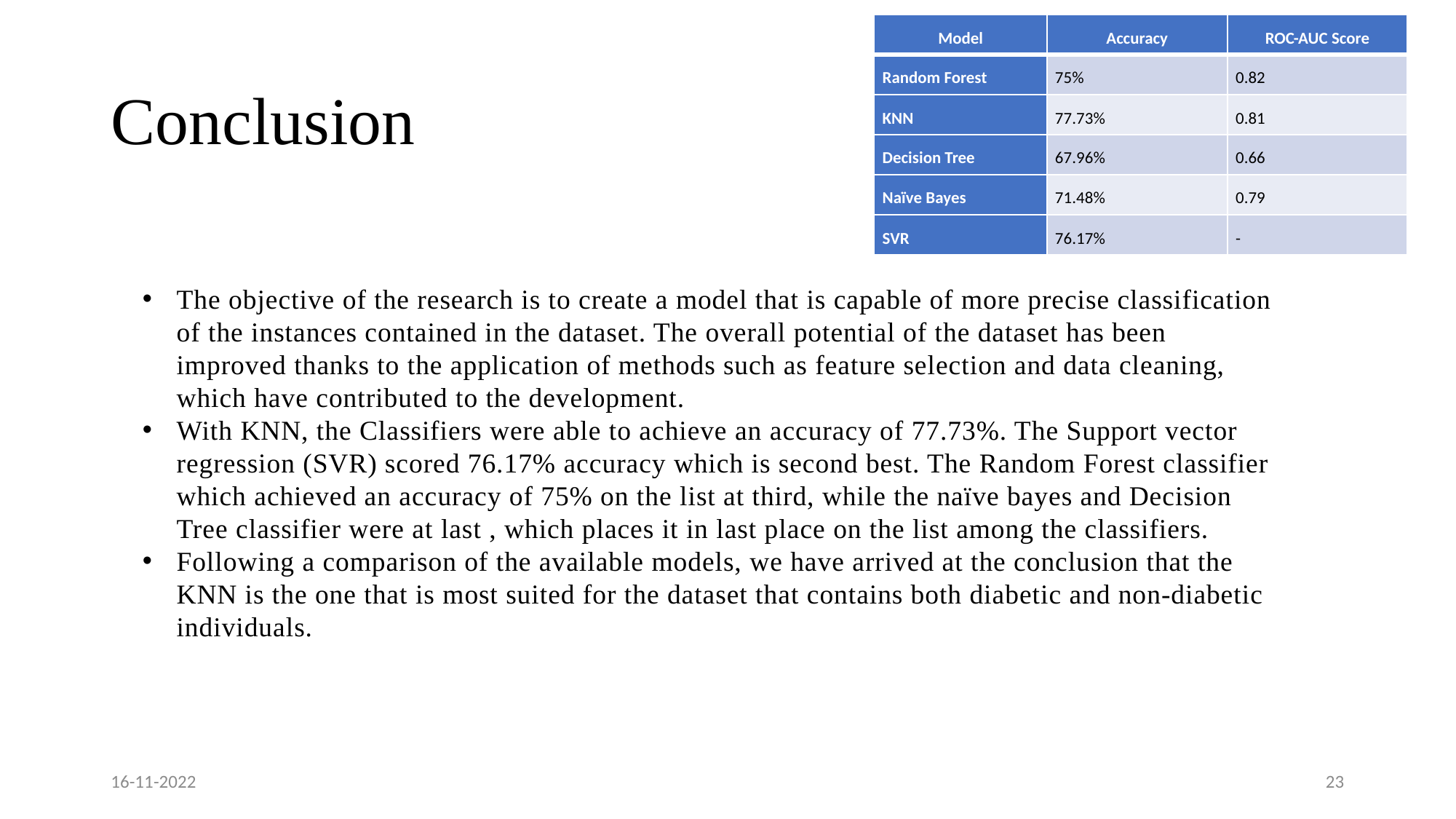

| Model | Accuracy | ROC-AUC Score |
| --- | --- | --- |
| Random Forest | 75% | 0.82 |
| KNN | 77.73% | 0.81 |
| Decision Tree | 67.96% | 0.66 |
| Naïve Bayes | 71.48% | 0.79 |
| SVR | 76.17% | - |
# Conclusion
The objective of the research is to create a model that is capable of more precise classification of the instances contained in the dataset. The overall potential of the dataset has been improved thanks to the application of methods such as feature selection and data cleaning, which have contributed to the development.
With KNN, the Classifiers were able to achieve an accuracy of 77.73%. The Support vector regression (SVR) scored 76.17% accuracy which is second best. The Random Forest classifier which achieved an accuracy of 75% on the list at third, while the naïve bayes and Decision Tree classifier were at last , which places it in last place on the list among the classifiers.
Following a comparison of the available models, we have arrived at the conclusion that the KNN is the one that is most suited for the dataset that contains both diabetic and non-diabetic individuals.
16-11-2022
23